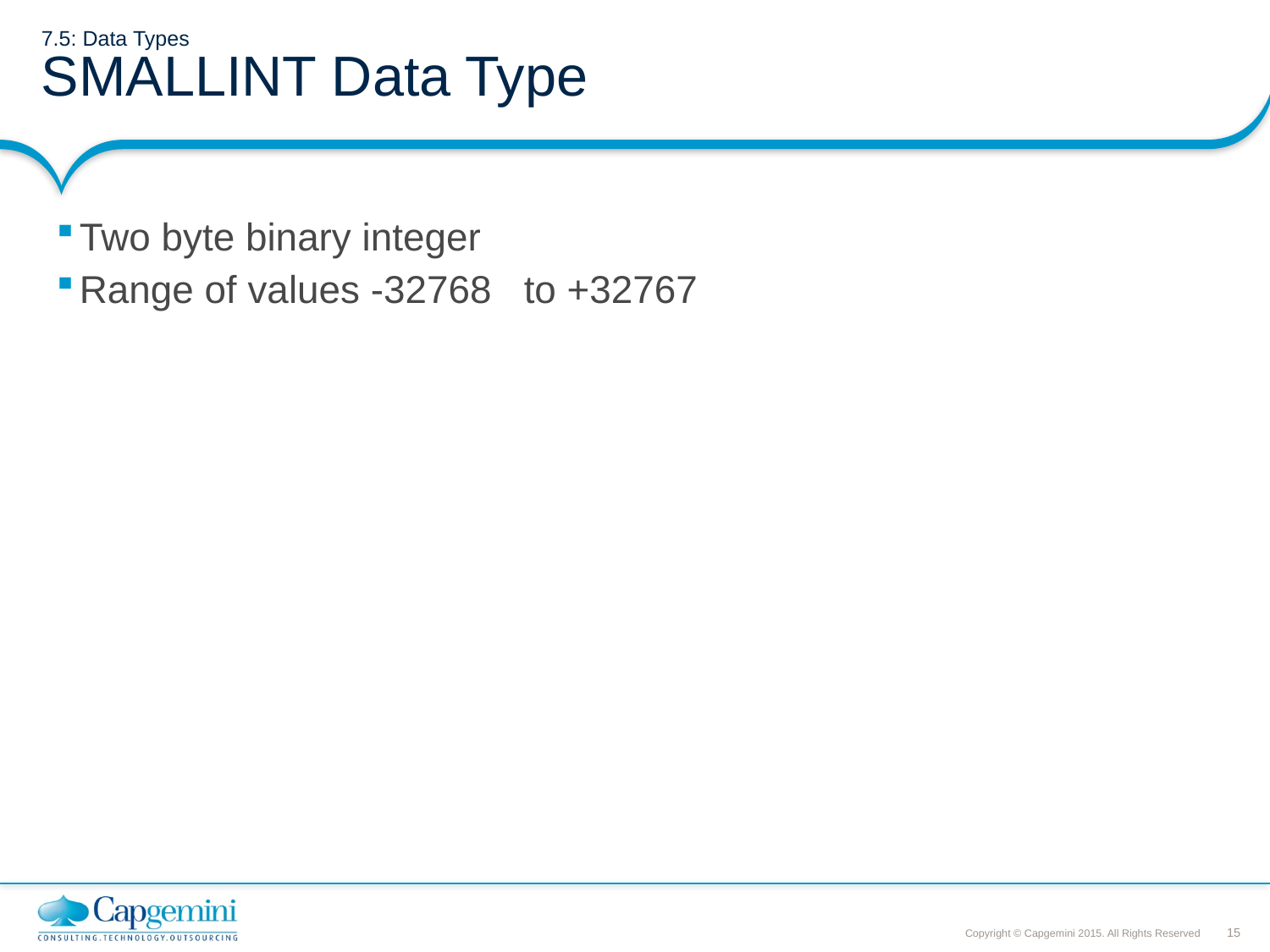

# 7.5: Data Types SMALLINT Data Type
Two byte binary integer
Range of values -32768   to +32767